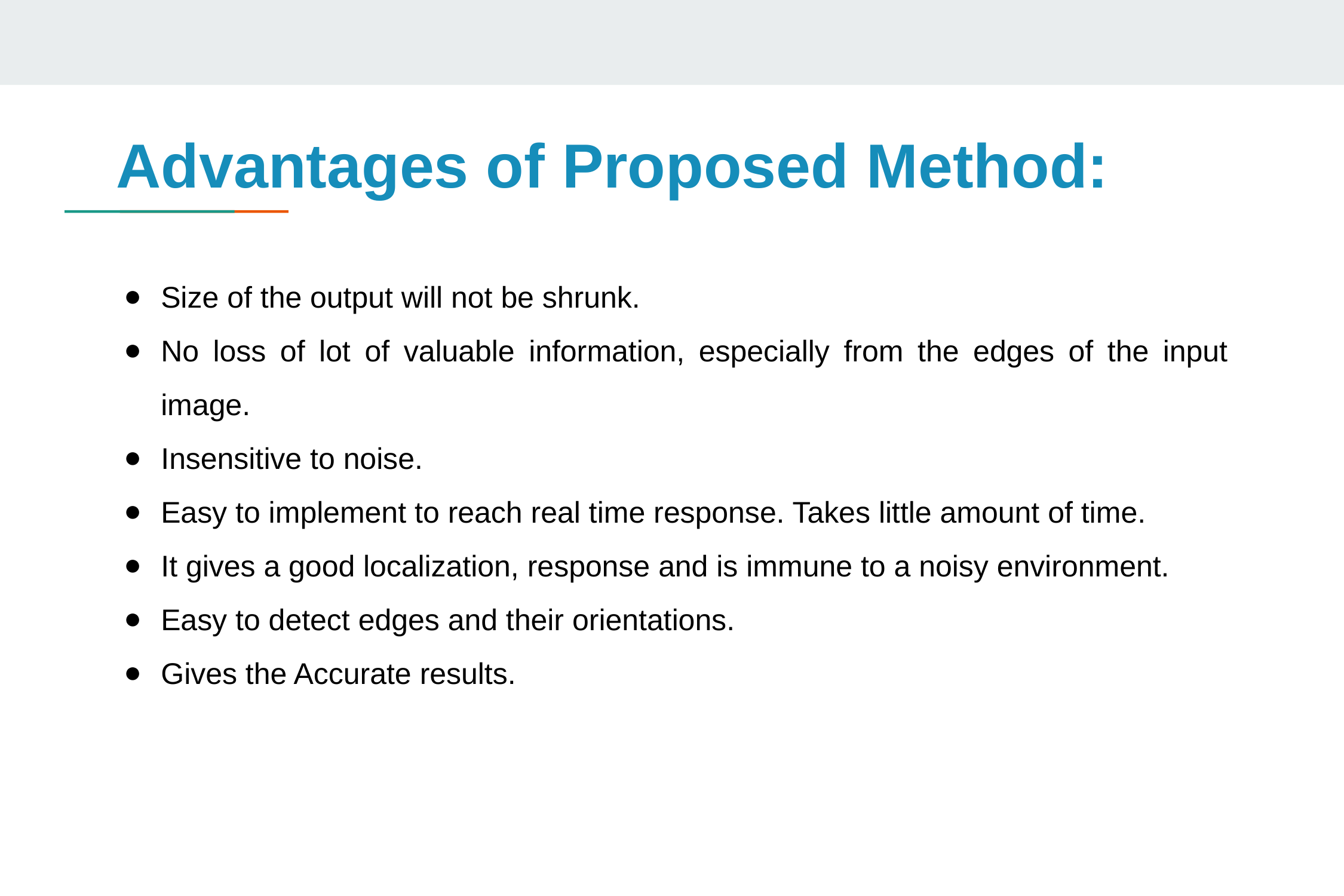

# Advantages of Proposed Method:
Size of the output will not be shrunk.
No loss of lot of valuable information, especially from the edges of the input image.
Insensitive to noise.
Easy to implement to reach real time response. Takes little amount of time.
It gives a good localization, response and is immune to a noisy environment.
Easy to detect edges and their orientations.
Gives the Accurate results.